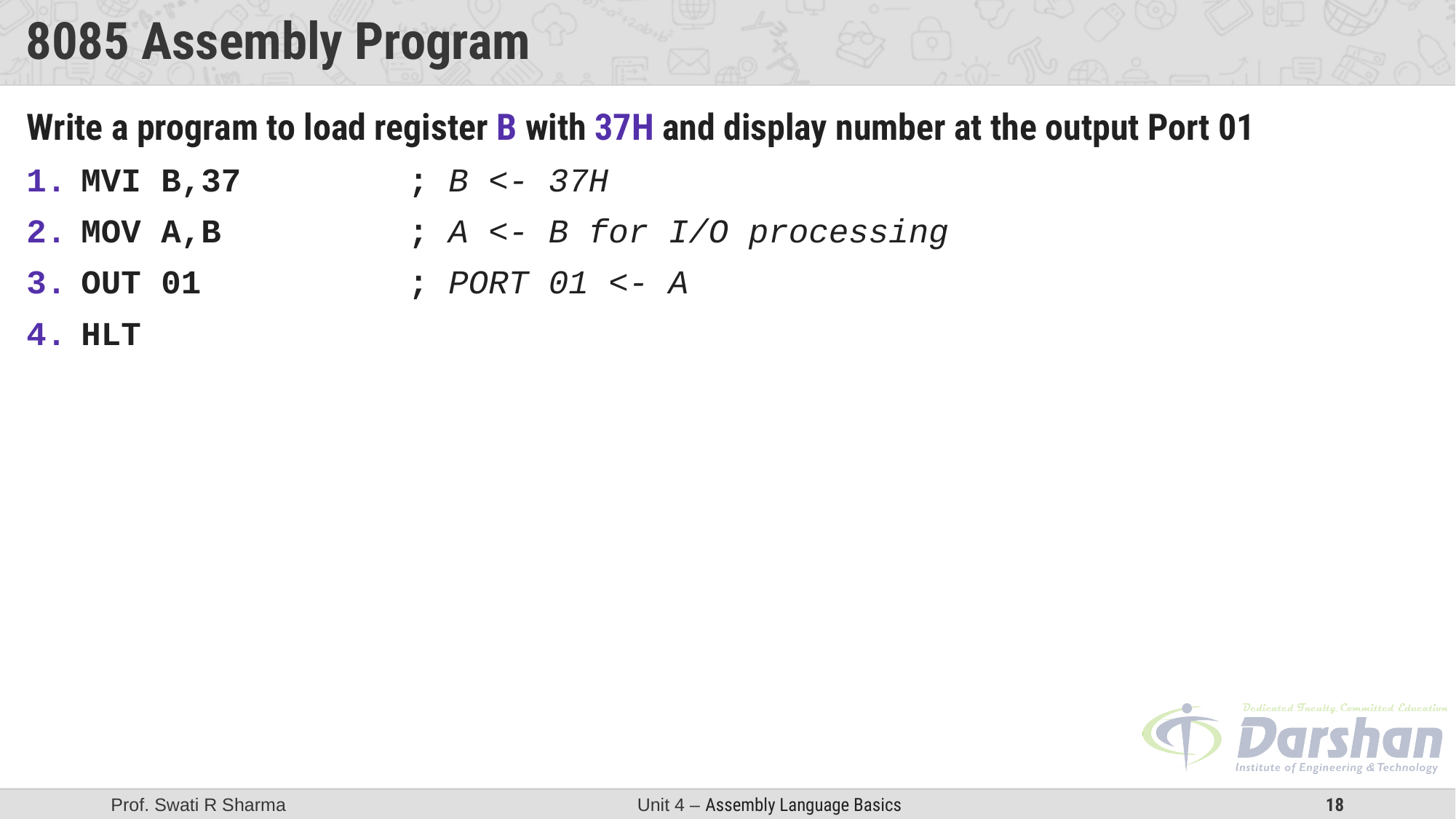

# 8085 Assembly Program
Write a program to load register B with 37H and display number at the output Port 01
MVI B,37		; B <- 37H
MOV A,B 		; A <- B for I/O processing
OUT 01  		; PORT 01 <- A
HLT